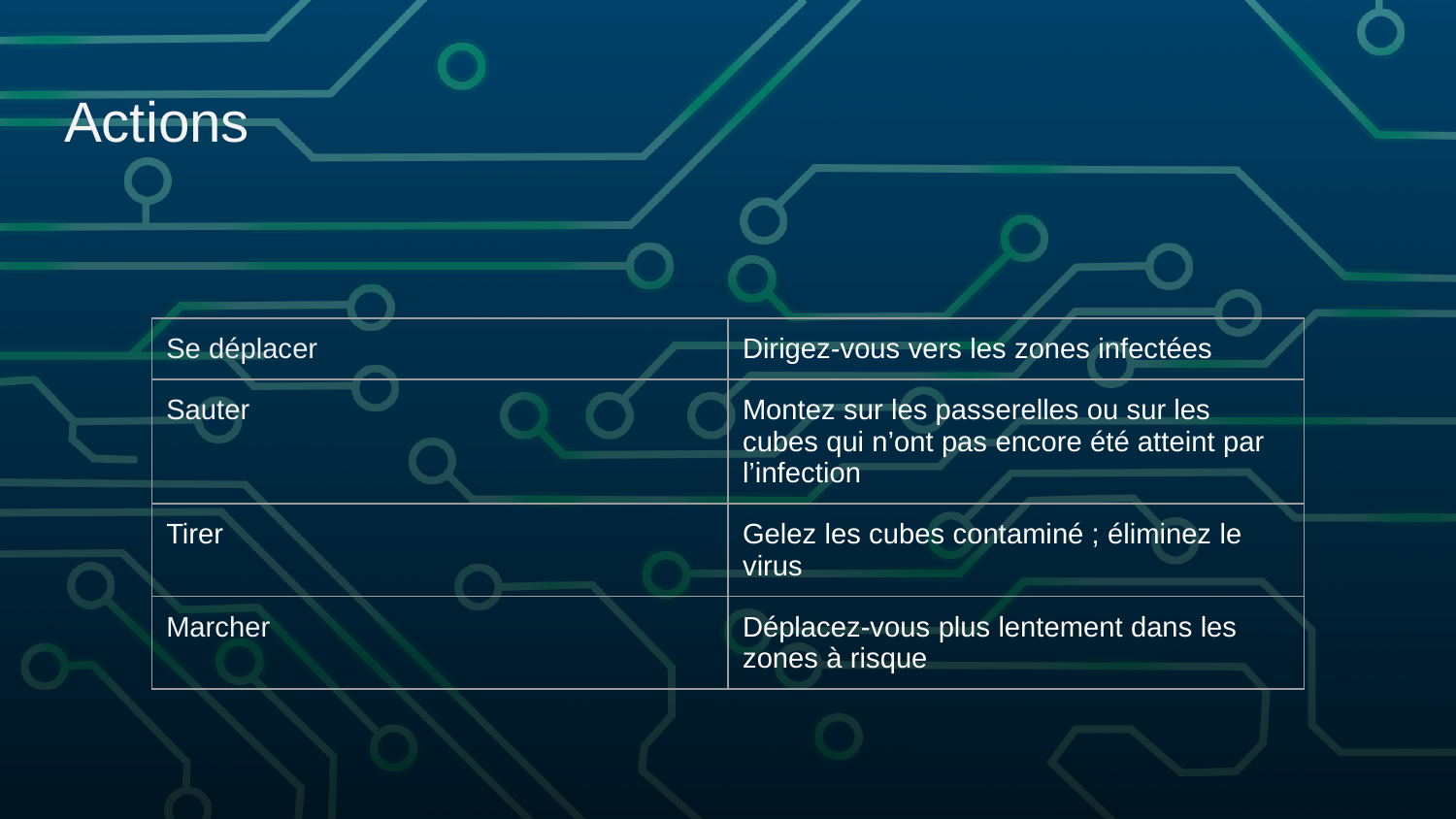

# Actions

| Se déplacer | Dirigez-vous vers les zones infectées |
| --- | --- |
| Sauter | Montez sur les passerelles ou sur les cubes qui n’ont pas encore été atteint par l’infection |
| Tirer | Gelez les cubes contaminé ; éliminez le virus |
| Marcher | Déplacez-vous plus lentement dans les zones à risque |